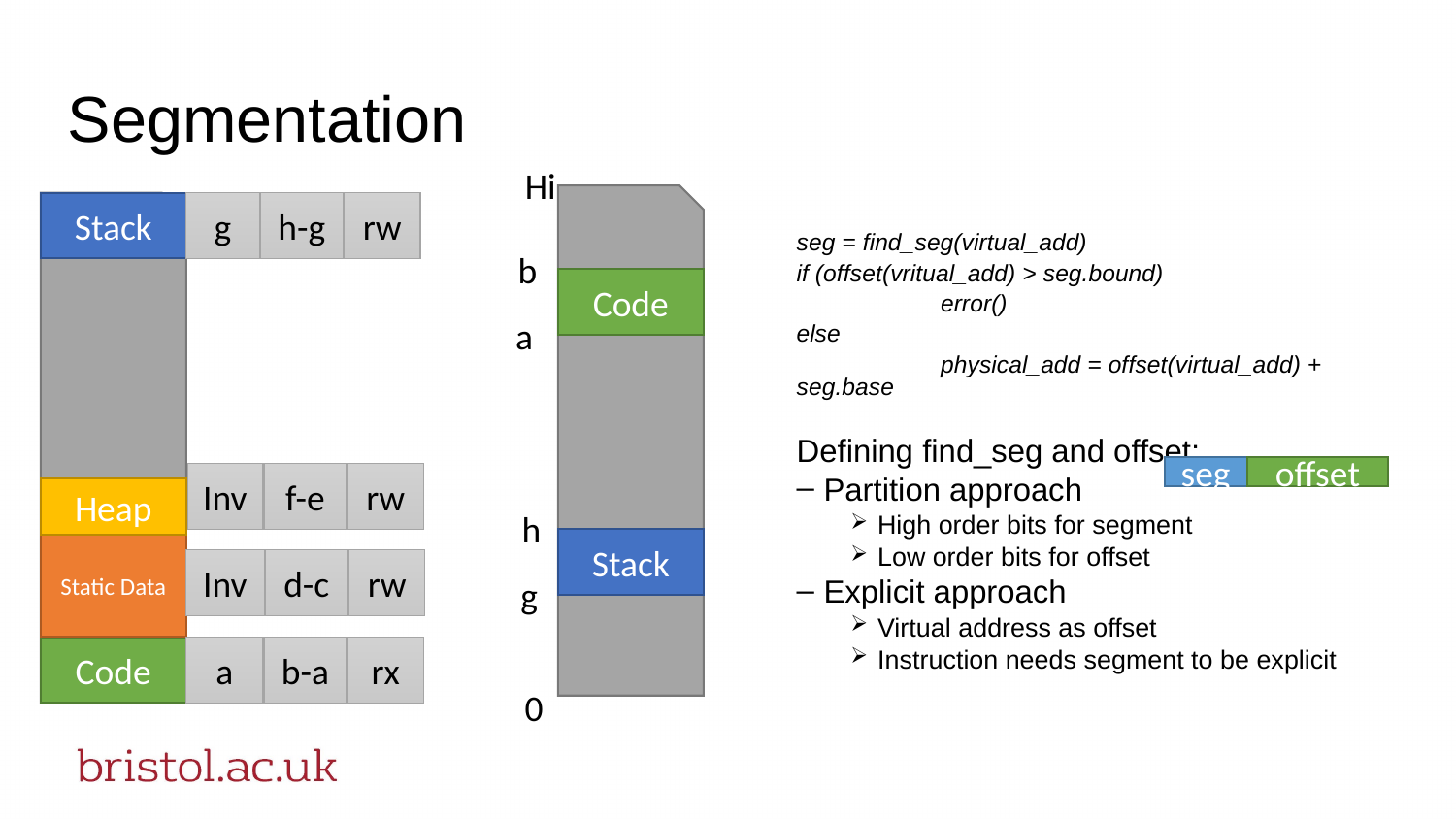

# Segmentation
Hi

Stack
g
h-g
rw
seg = find_seg(virtual_add)
if (offset(vritual_add) > seg.bound)
	error()
else
	physical_add = offset(virtual_add) + seg.base

Defining find_seg and offset:
Partition approach
High order bits for segment
Low order bits for offset
Explicit approach
Virtual address as offset
Instruction needs segment to be explicit
b
Code
a
seg
offset
Inv
f-e
rw
Heap
h
Stack
Static Data
Inv
d-c
rw
g
Code
a
b-a
rx
0